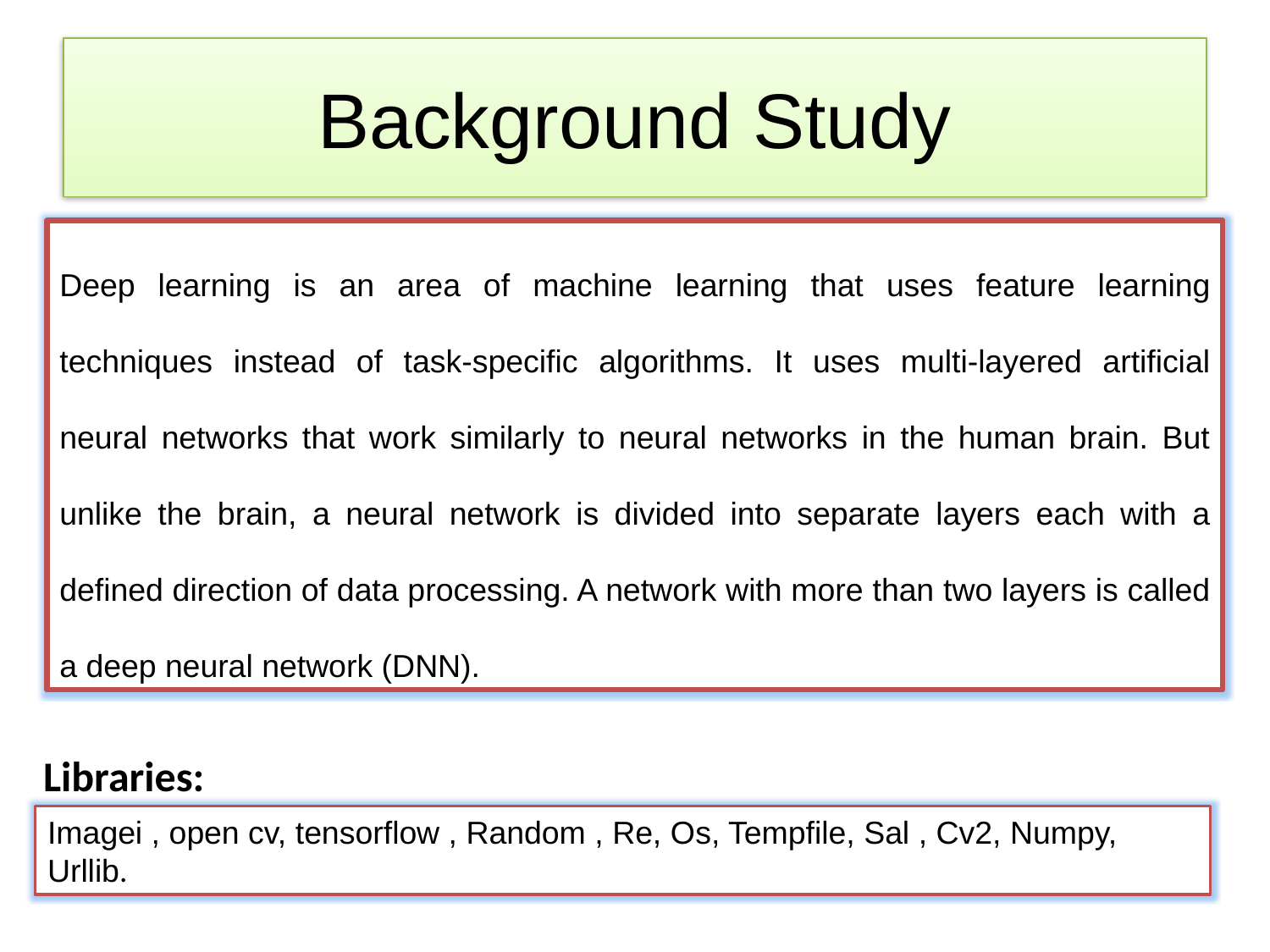

# Background Study
Deep learning is an area of machine learning that uses feature learning techniques instead of task-specific algorithms. It uses multi-layered artificial neural networks that work similarly to neural networks in the human brain. But unlike the brain, a neural network is divided into separate layers each with a defined direction of data processing. A network with more than two layers is called a deep neural network (DNN).
Libraries:
Imagei , open cv, tensorflow , Random , Re, Os, Tempfile, Sal , Cv2, Numpy, Urllib.